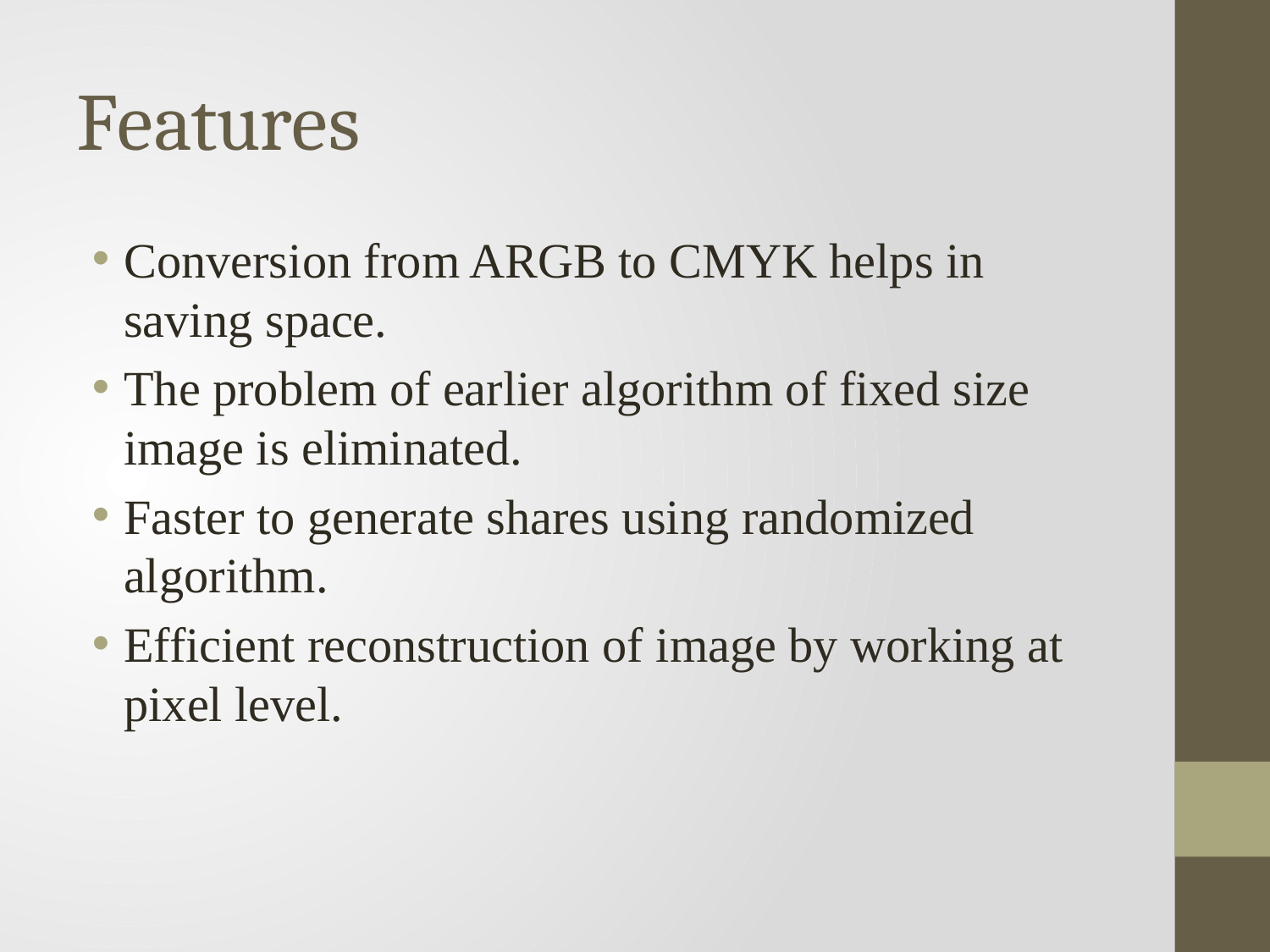

# Features
Conversion from ARGB to CMYK helps in saving space.
The problem of earlier algorithm of fixed size image is eliminated.
Faster to generate shares using randomized algorithm.
Efficient reconstruction of image by working at pixel level.